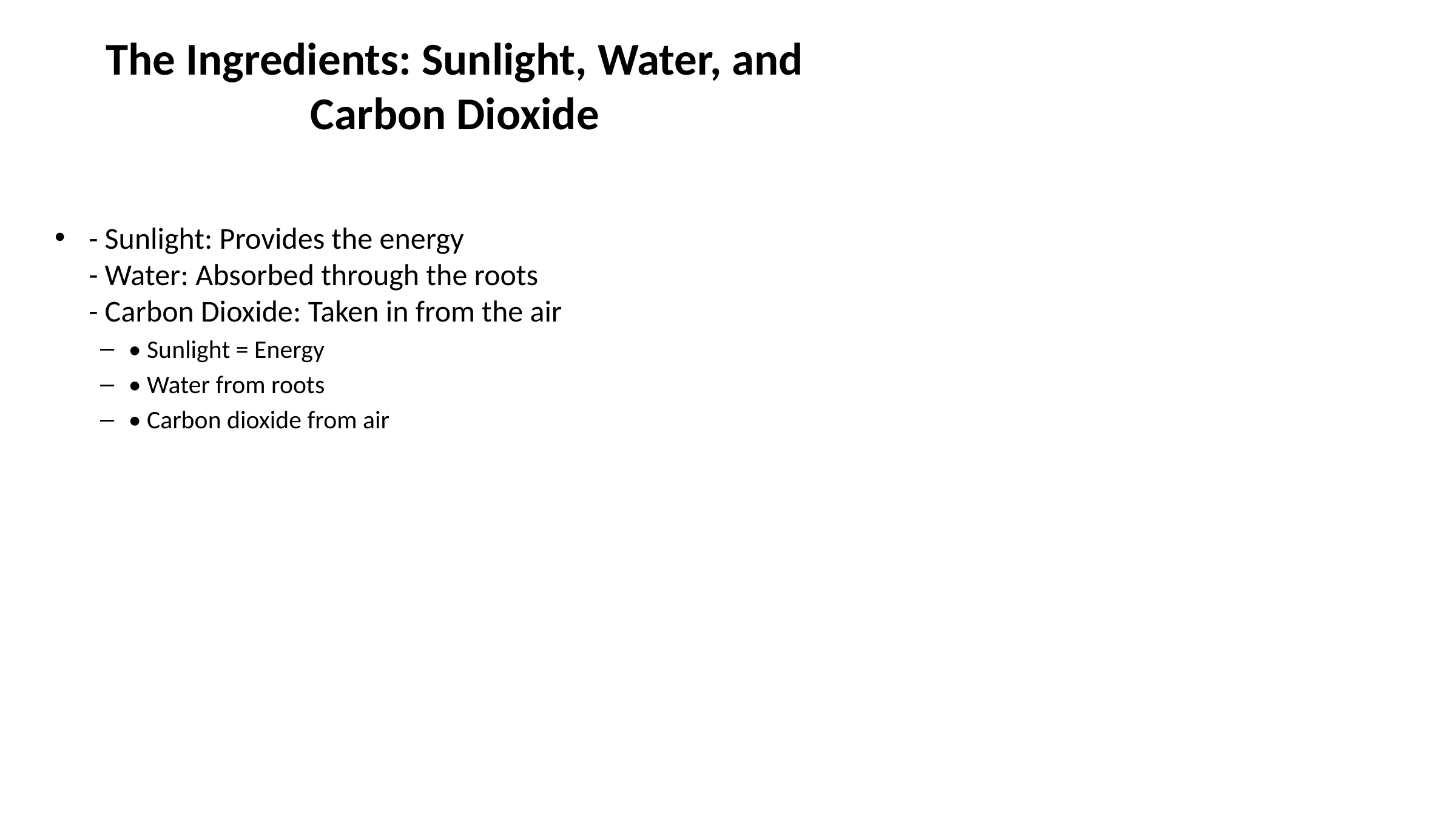

# The Ingredients: Sunlight, Water, and Carbon Dioxide

- Sunlight: Provides the energy
- Water: Absorbed through the roots
- Carbon Dioxide: Taken in from the air
• Sunlight = Energy
• Water from roots
• Carbon dioxide from air